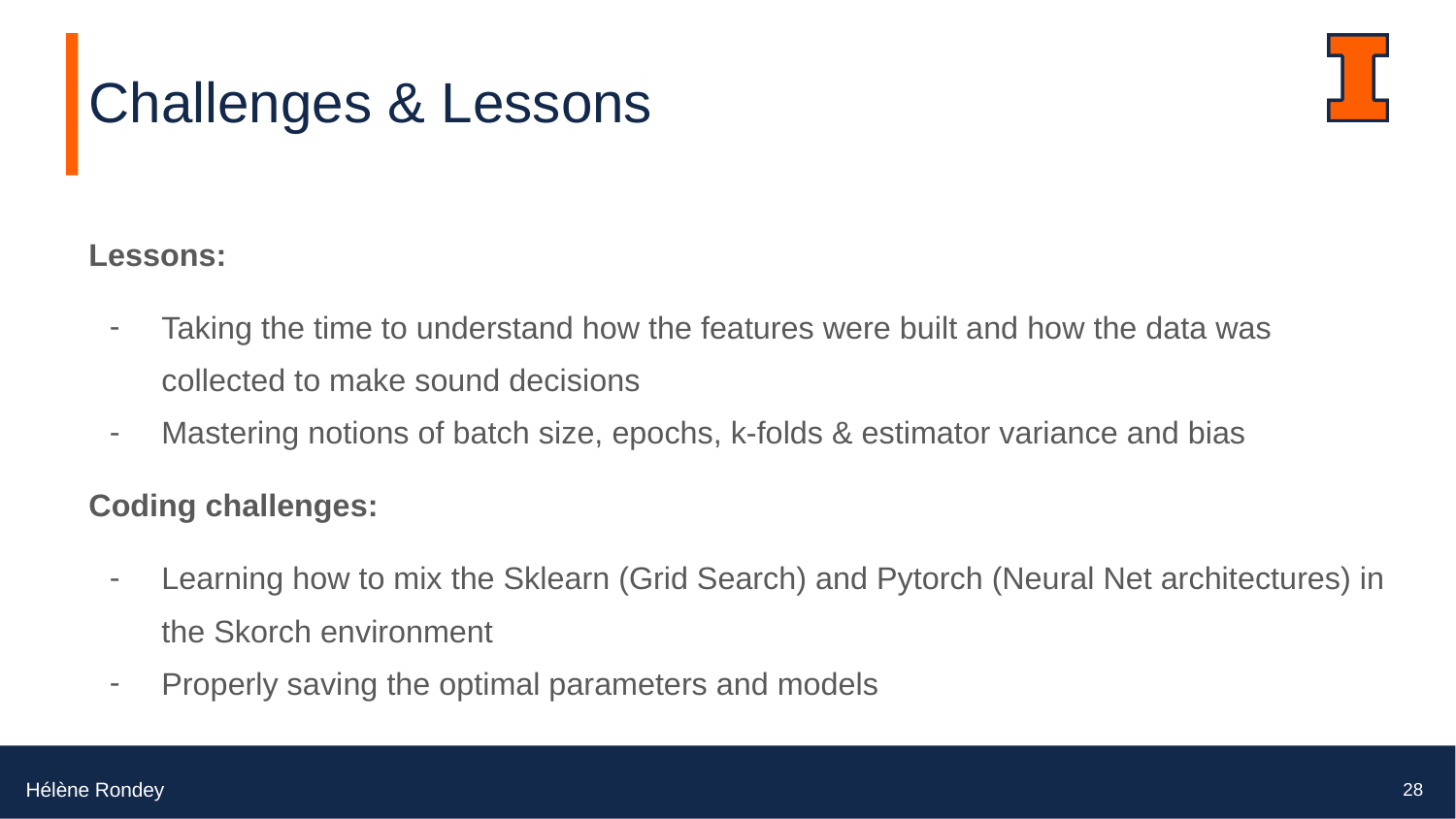

# Challenges & Lessons
Lessons:
Taking the time to understand how the features were built and how the data was collected to make sound decisions
Mastering notions of batch size, epochs, k-folds & estimator variance and bias
Coding challenges:
Learning how to mix the Sklearn (Grid Search) and Pytorch (Neural Net architectures) in the Skorch environment
Properly saving the optimal parameters and models
Hélène Rondey
28